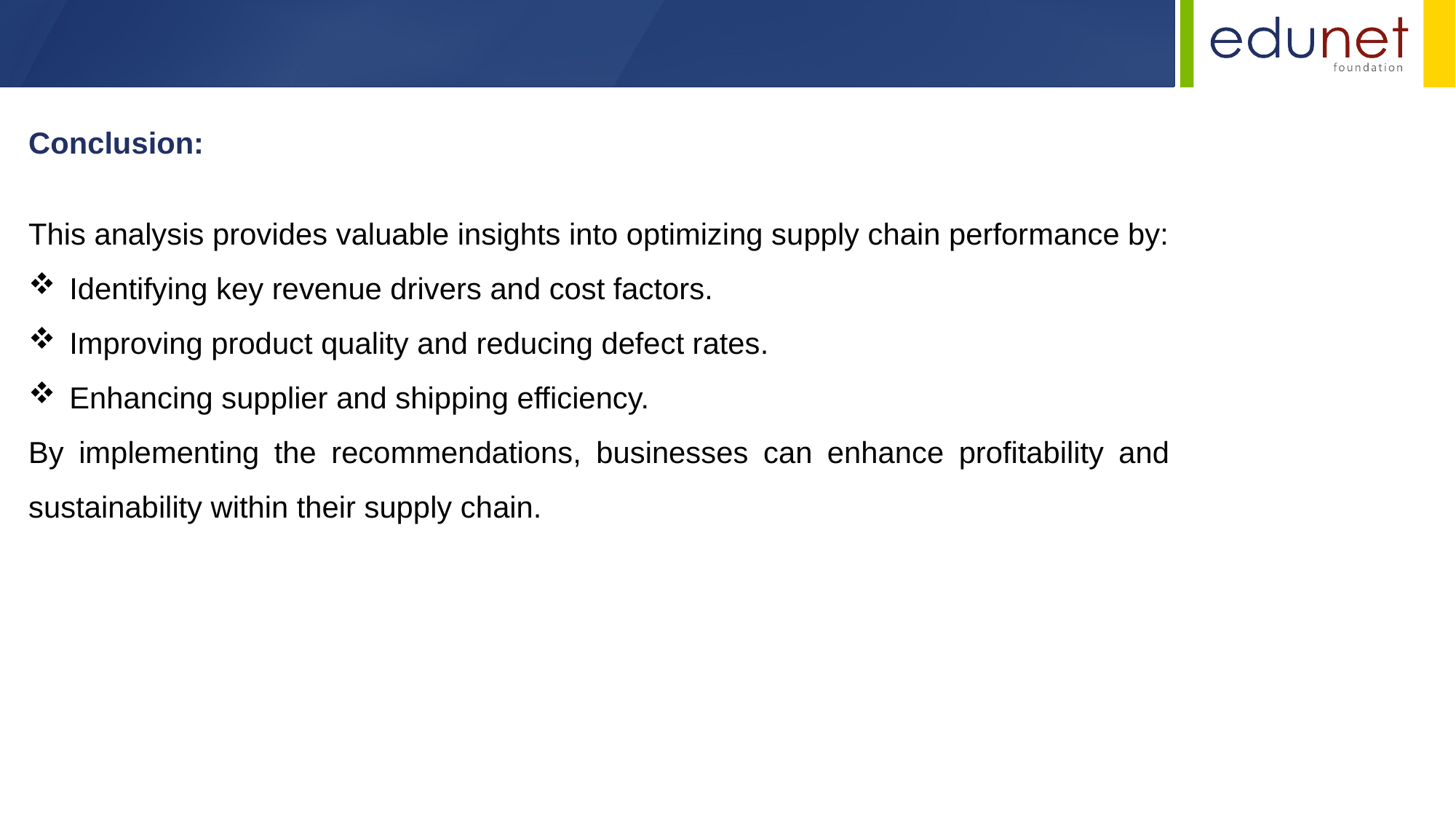

Conclusion:

This analysis provides valuable insights into optimizing supply chain performance by:
Identifying key revenue drivers and cost factors.
Improving product quality and reducing defect rates.
Enhancing supplier and shipping efficiency.
By implementing the recommendations, businesses can enhance profitability and sustainability within their supply chain.